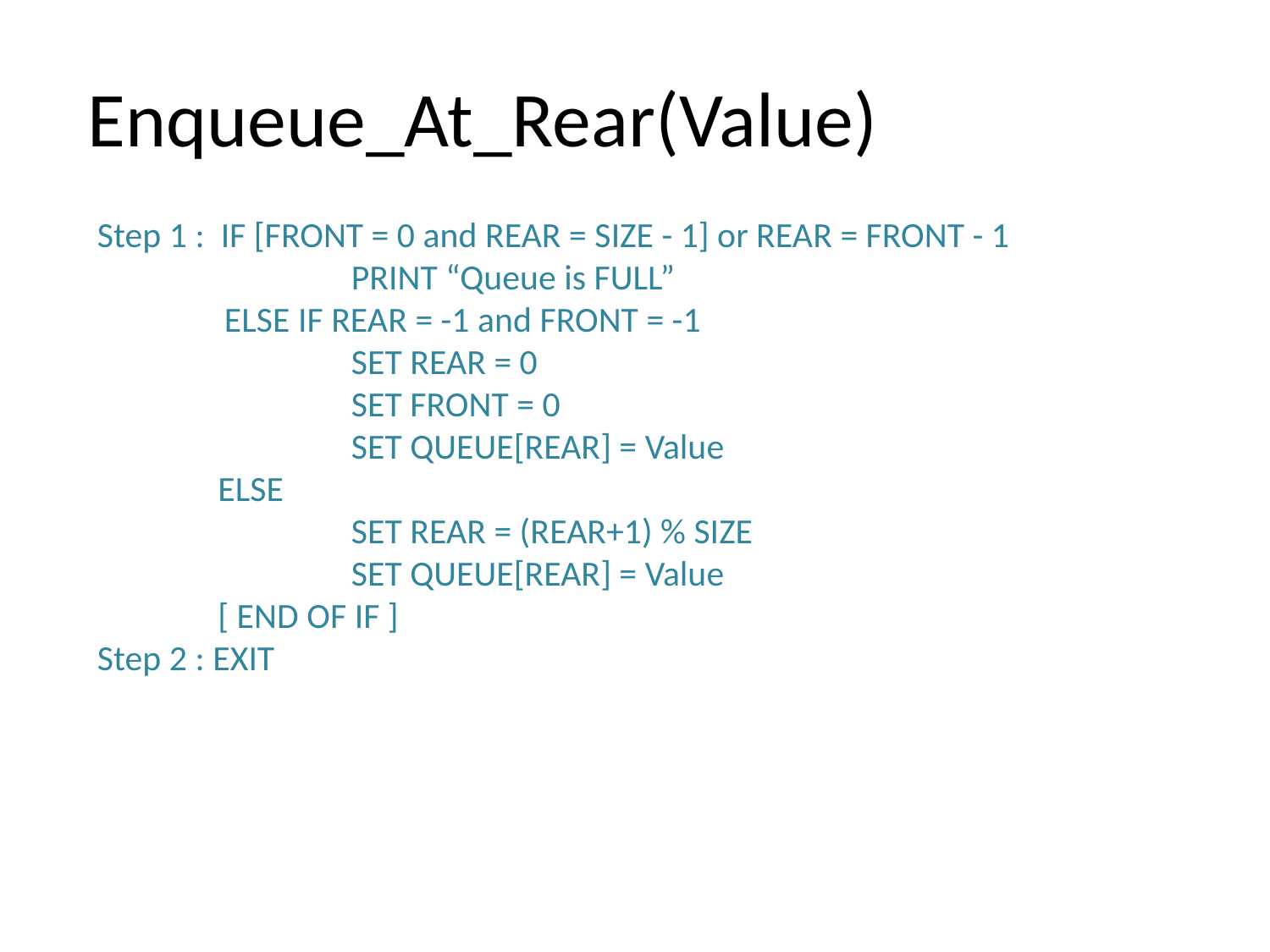

Enqueue_At_Rear(Value)
Step 1 :  IF [FRONT = 0 and REAR = SIZE - 1] or REAR = FRONT - 1
		PRINT “Queue is FULL”
	ELSE IF REAR = -1 and FRONT = -1
		SET REAR = 0
		SET FRONT = 0
		SET QUEUE[REAR] = Value
               ELSE
		SET REAR = (REAR+1) % SIZE
		SET QUEUE[REAR] = Value
               [ END OF IF ]
Step 2 : EXIT